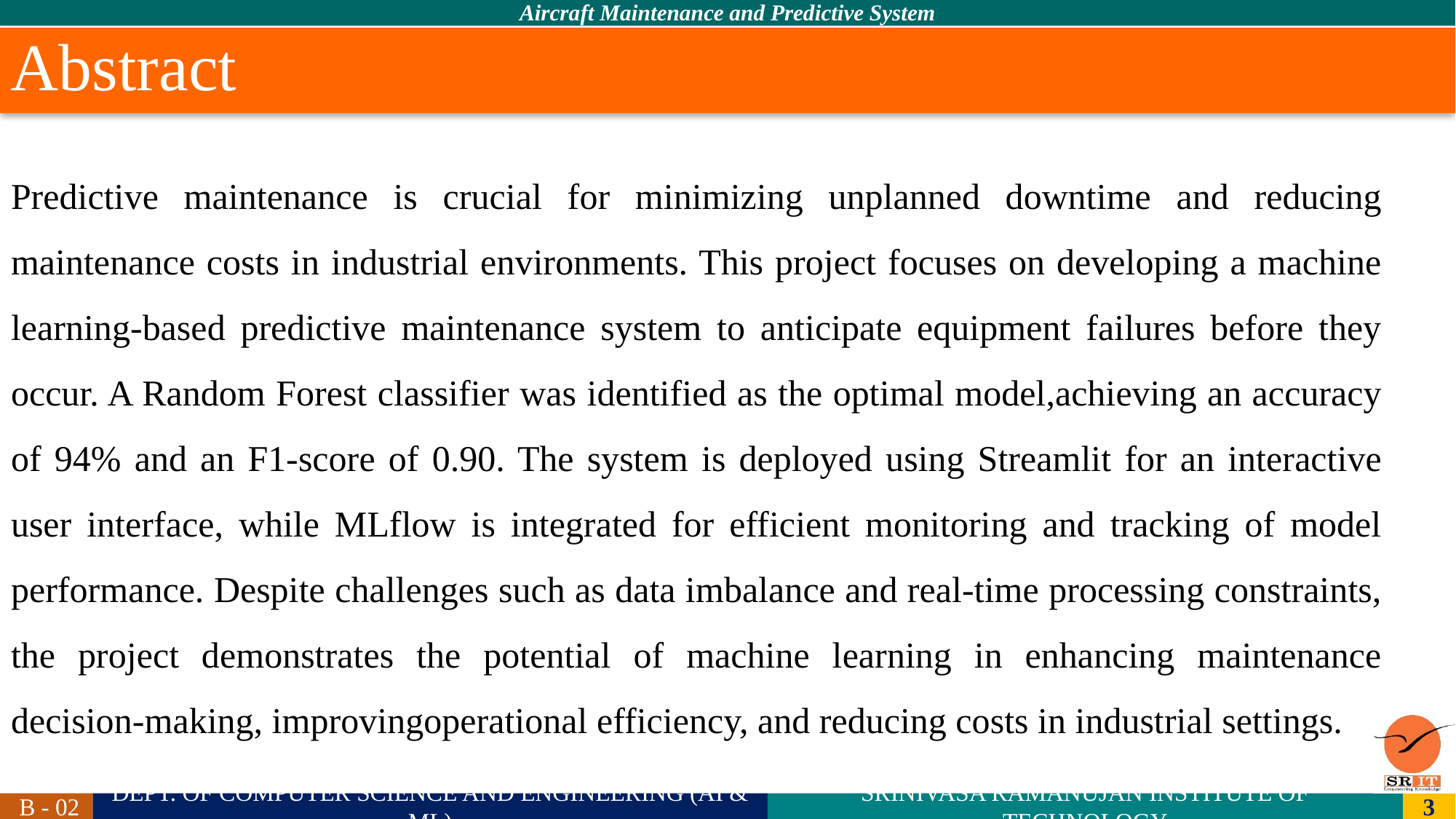

# Abstract
Predictive maintenance is crucial for minimizing unplanned downtime and reducing maintenance costs in industrial environments. This project focuses on developing a machine learning-based predictive maintenance system to anticipate equipment failures before they occur. A Random Forest classifier was identified as the optimal model,achieving an accuracy of 94% and an F1-score of 0.90. The system is deployed using Streamlit for an interactive user interface, while MLflow is integrated for efficient monitoring and tracking of model performance. Despite challenges such as data imbalance and real-time processing constraints, the project demonstrates the potential of machine learning in enhancing maintenance decision-making, improvingoperational efficiency, and reducing costs in industrial settings.